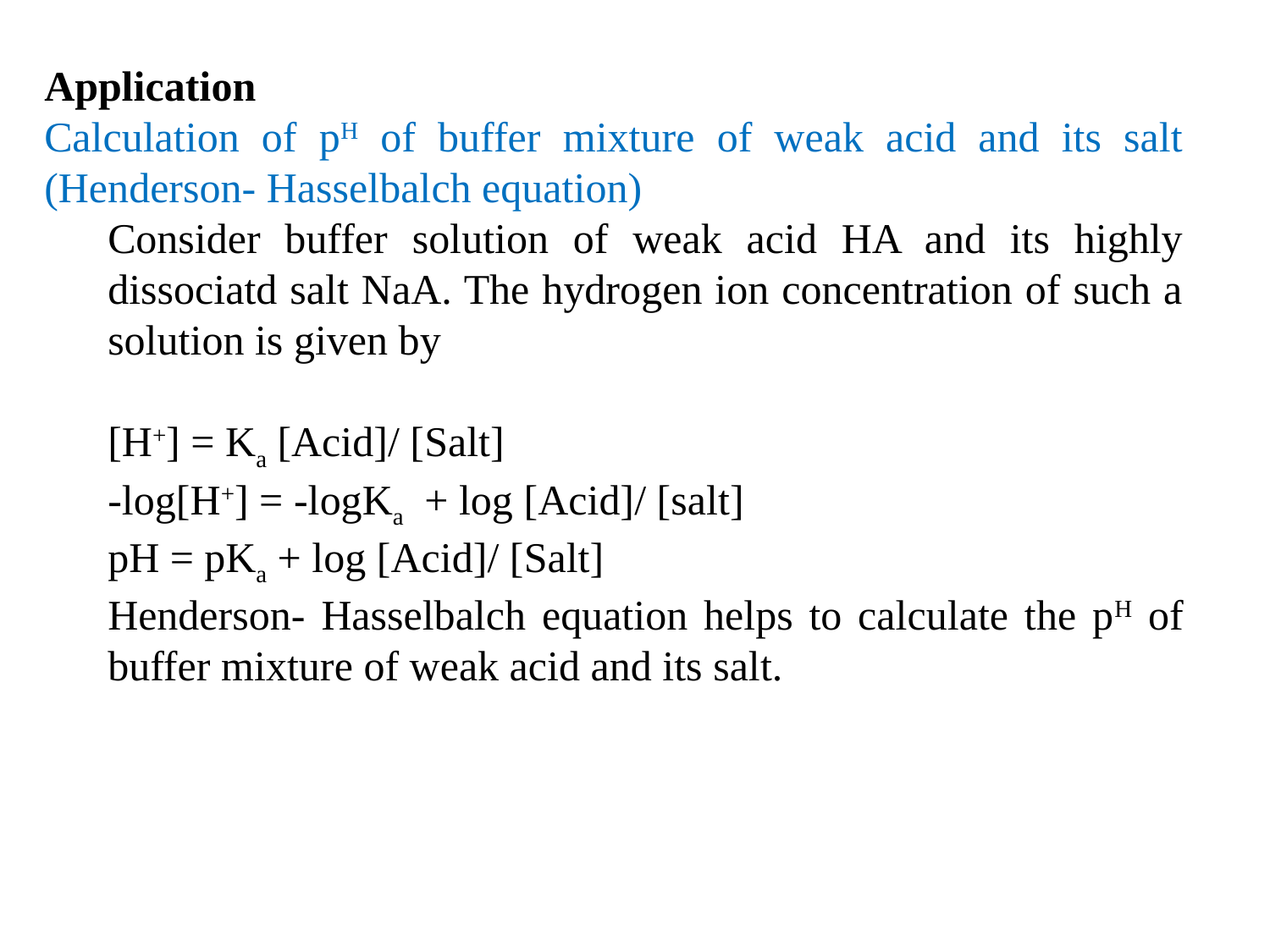

Application
Calculation of pH of buffer mixture of weak acid and its salt (Henderson- Hasselbalch equation)
Consider buffer solution of weak acid HA and its highly dissociatd salt NaA. The hydrogen ion concentration of such a solution is given by

[H+] = Ka [Acid]/ [Salt]
-log[H+] = -logKa  + log [Acid]/ [salt]
pH = pKa + log [Acid]/ [Salt]
Henderson- Hasselbalch equation helps to calculate the pH of buffer mixture of weak acid and its salt.